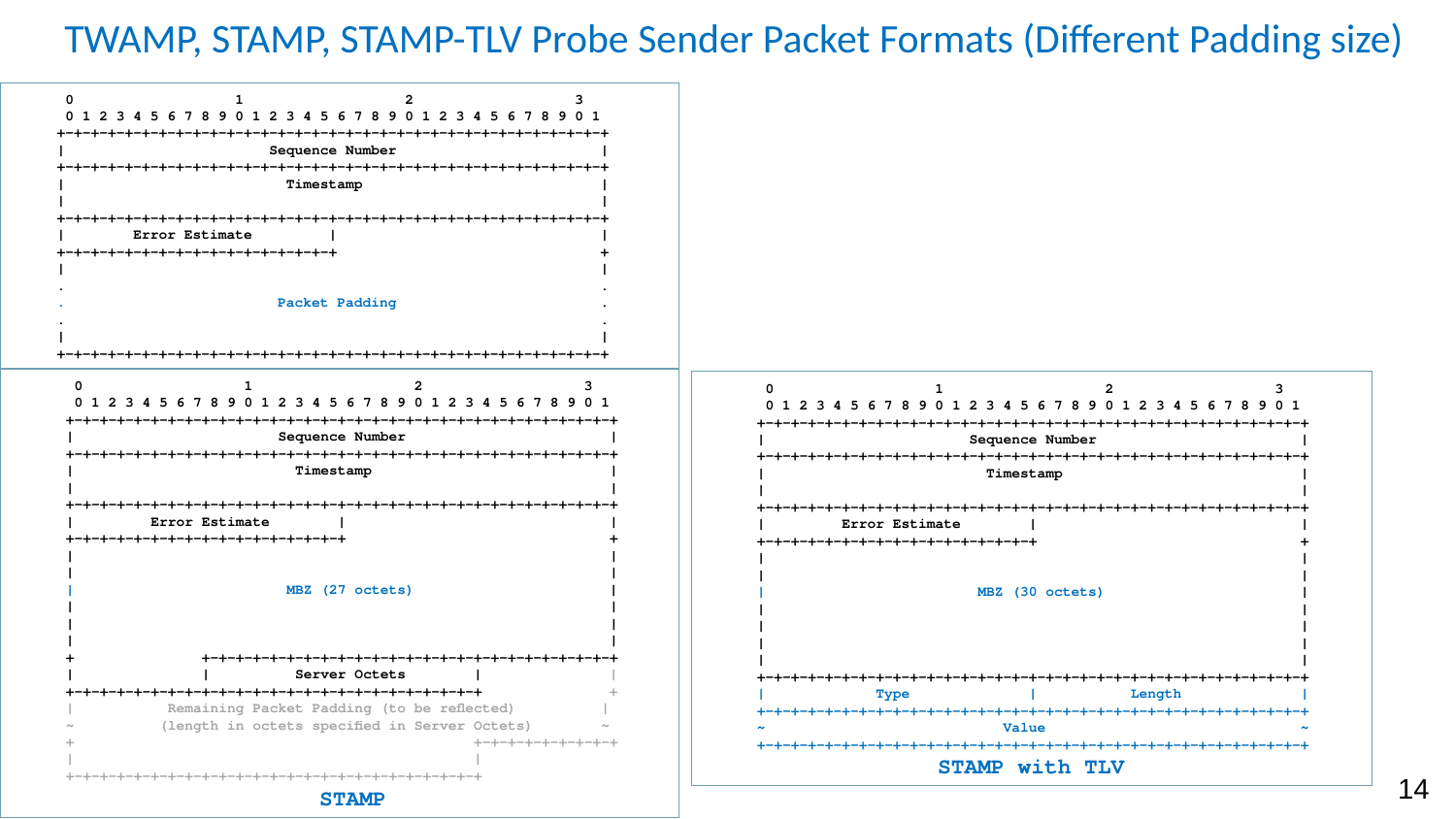

# TWAMP, STAMP, STAMP-TLV Probe Sender Packet Formats (Different Padding size)
      0                   1                   2                   3
      0 1 2 3 4 5 6 7 8 9 0 1 2 3 4 5 6 7 8 9 0 1 2 3 4 5 6 7 8 9 0 1
     +-+-+-+-+-+-+-+-+-+-+-+-+-+-+-+-+-+-+-+-+-+-+-+-+-+-+-+-+-+-+-+-+
     |                        Sequence Number                        |
     +-+-+-+-+-+-+-+-+-+-+-+-+-+-+-+-+-+-+-+-+-+-+-+-+-+-+-+-+-+-+-+-+
     |                          Timestamp                            |
     |                                                               |
     +-+-+-+-+-+-+-+-+-+-+-+-+-+-+-+-+-+-+-+-+-+-+-+-+-+-+-+-+-+-+-+-+
     |        Error Estimate         |                               |
     +-+-+-+-+-+-+-+-+-+-+-+-+-+-+-+-+                               +
     |                                                               |
     .                                                               .
     .                         Packet Padding                        .
     .                                                               .
     |                                                               |
     +-+-+-+-+-+-+-+-+-+-+-+-+-+-+-+-+-+-+-+-+-+-+-+-+-+-+-+-+-+-+-+-+
       0                   1                   2                   3
       0 1 2 3 4 5 6 7 8 9 0 1 2 3 4 5 6 7 8 9 0 1 2 3 4 5 6 7 8 9 0 1
      +-+-+-+-+-+-+-+-+-+-+-+-+-+-+-+-+-+-+-+-+-+-+-+-+-+-+-+-+-+-+-+-+
      |                        Sequence Number                        |
      +-+-+-+-+-+-+-+-+-+-+-+-+-+-+-+-+-+-+-+-+-+-+-+-+-+-+-+-+-+-+-+-+
      |                          Timestamp                            |
      |                                                               |
      +-+-+-+-+-+-+-+-+-+-+-+-+-+-+-+-+-+-+-+-+-+-+-+-+-+-+-+-+-+-+-+-+
      |         Error Estimate        |                               |
      +-+-+-+-+-+-+-+-+-+-+-+-+-+-+-+-+                               +
      |                                                               |
      |                                                               |
      |                         MBZ (27 octets)                       |
      |                                                               |
      |                                                               |
      |                                                               |
      +               +-+-+-+-+-+-+-+-+-+-+-+-+-+-+-+-+-+-+-+-+-+-+-+-+
      |               |          Server Octets        |               |
      +-+-+-+-+-+-+-+-+-+-+-+-+-+-+-+-+-+-+-+-+-+-+-+-+               +
      |           Remaining Packet Padding (to be reflected)          |
      ~          (length in octets specified in Server Octets)        ~
      +                                               +-+-+-+-+-+-+-+-+
      |                                               |
      +-+-+-+-+-+-+-+-+-+-+-+-+-+-+-+-+-+-+-+-+-+-+-+-+
 STAMP
       0                   1                   2                   3
       0 1 2 3 4 5 6 7 8 9 0 1 2 3 4 5 6 7 8 9 0 1 2 3 4 5 6 7 8 9 0 1
      +-+-+-+-+-+-+-+-+-+-+-+-+-+-+-+-+-+-+-+-+-+-+-+-+-+-+-+-+-+-+-+-+
      |                        Sequence Number                        |
      +-+-+-+-+-+-+-+-+-+-+-+-+-+-+-+-+-+-+-+-+-+-+-+-+-+-+-+-+-+-+-+-+
      |                          Timestamp                            |
      |                                                               |
      +-+-+-+-+-+-+-+-+-+-+-+-+-+-+-+-+-+-+-+-+-+-+-+-+-+-+-+-+-+-+-+-+
      |         Error Estimate        |                               |
      +-+-+-+-+-+-+-+-+-+-+-+-+-+-+-+-+                               +
      |                                                               |
      |                                                               |
      |                         MBZ (30 octets)                       |
      |                                                               |
      |                                                               |
      |                                                               |
      |                                                               |
      +-+-+-+-+-+-+-+-+-+-+-+-+-+-+-+-+-+-+-+-+-+-+-+-+-+-+-+-+-+-+-+-+
      |             Type              |           Length              |
      +-+-+-+-+-+-+-+-+-+-+-+-+-+-+-+-+-+-+-+-+-+-+-+-+-+-+-+-+-+-+-+-+
      ~                            Value                              ~
      +-+-+-+-+-+-+-+-+-+-+-+-+-+-+-+-+-+-+-+-+-+-+-+-+-+-+-+-+-+-+-+-+
 STAMP with TLV
14